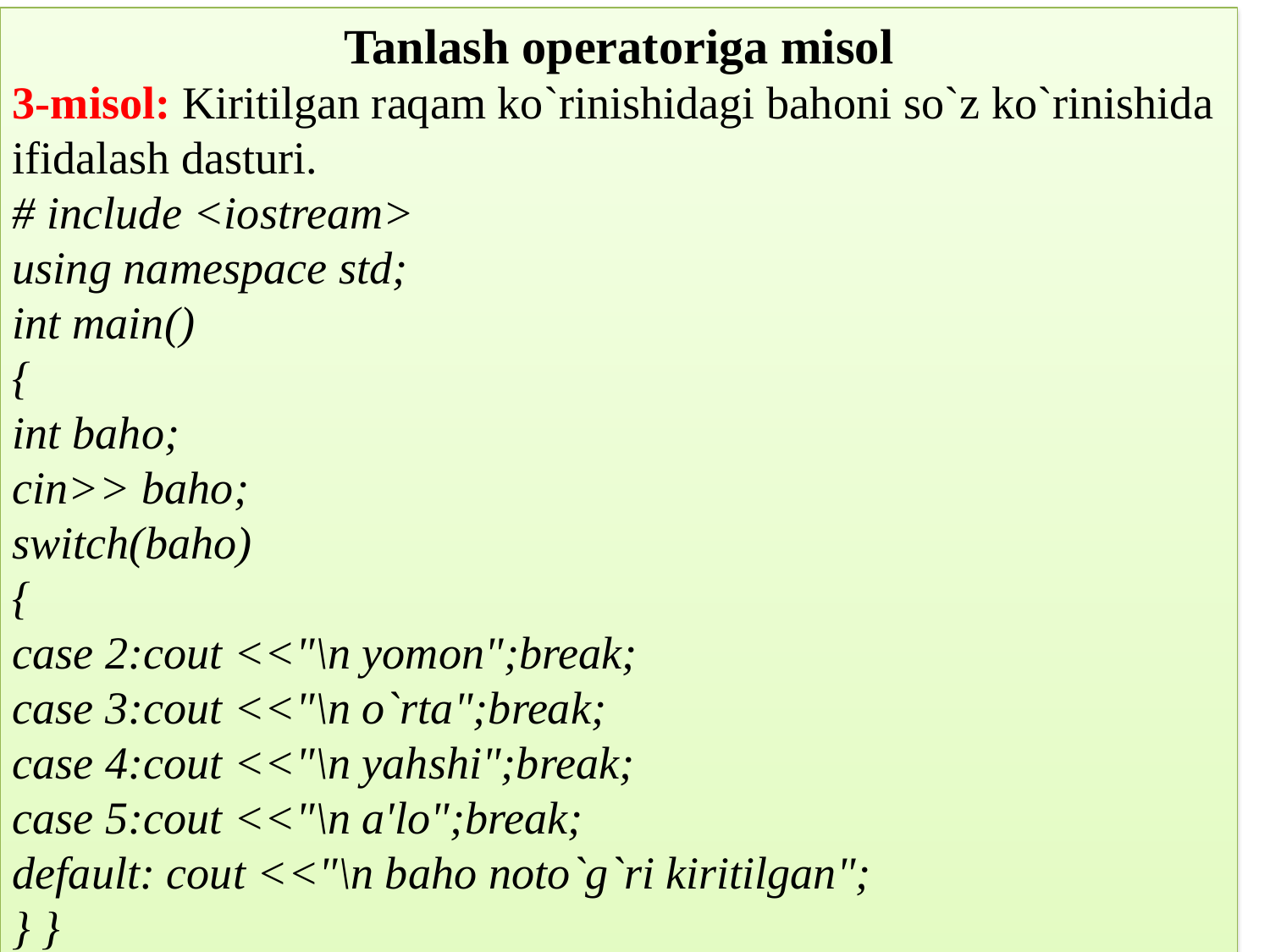

Tanlash operatoriga misol
3-misol: Kiritilgan raqam ko`rinishidagi bahоni so`z ko`rinishida ifidalash dasturi.
# include <iostream>
using namespace std;
int main()
{
int baho;
cin>> baho;
switch(baho)
{
case 2:cout <<"\n yomon";break;
case 3:cout <<"\n o`rta";break;
case 4:cout <<"\n yahshi";break;
case 5:cout <<"\n a'lo";break;
default: cout <<"\n baho noto`g`ri kiritilgan";
} }